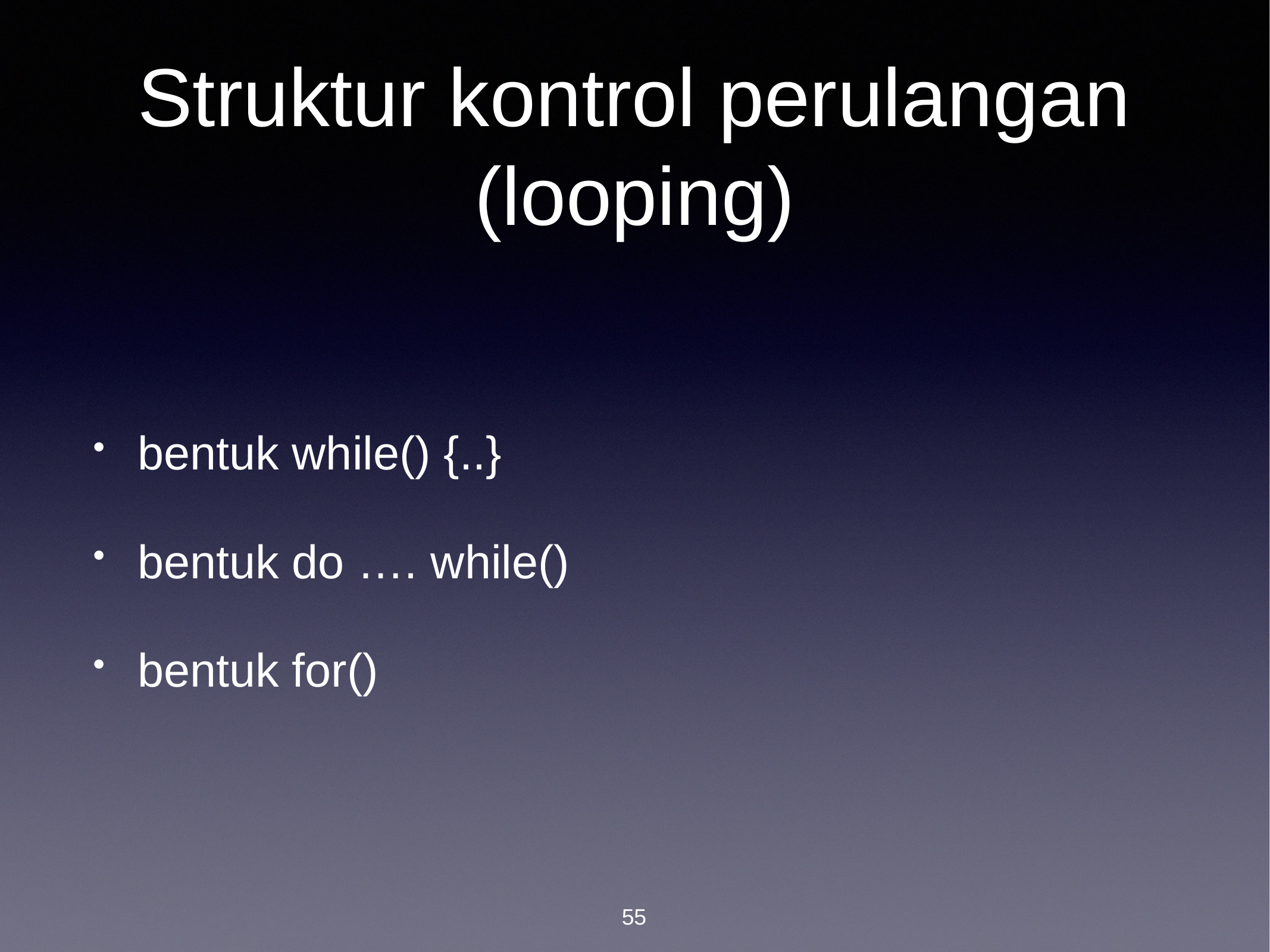

# Struktur kontrol perulangan (looping)
bentuk while() {..}
bentuk do …. while()
bentuk for()
55